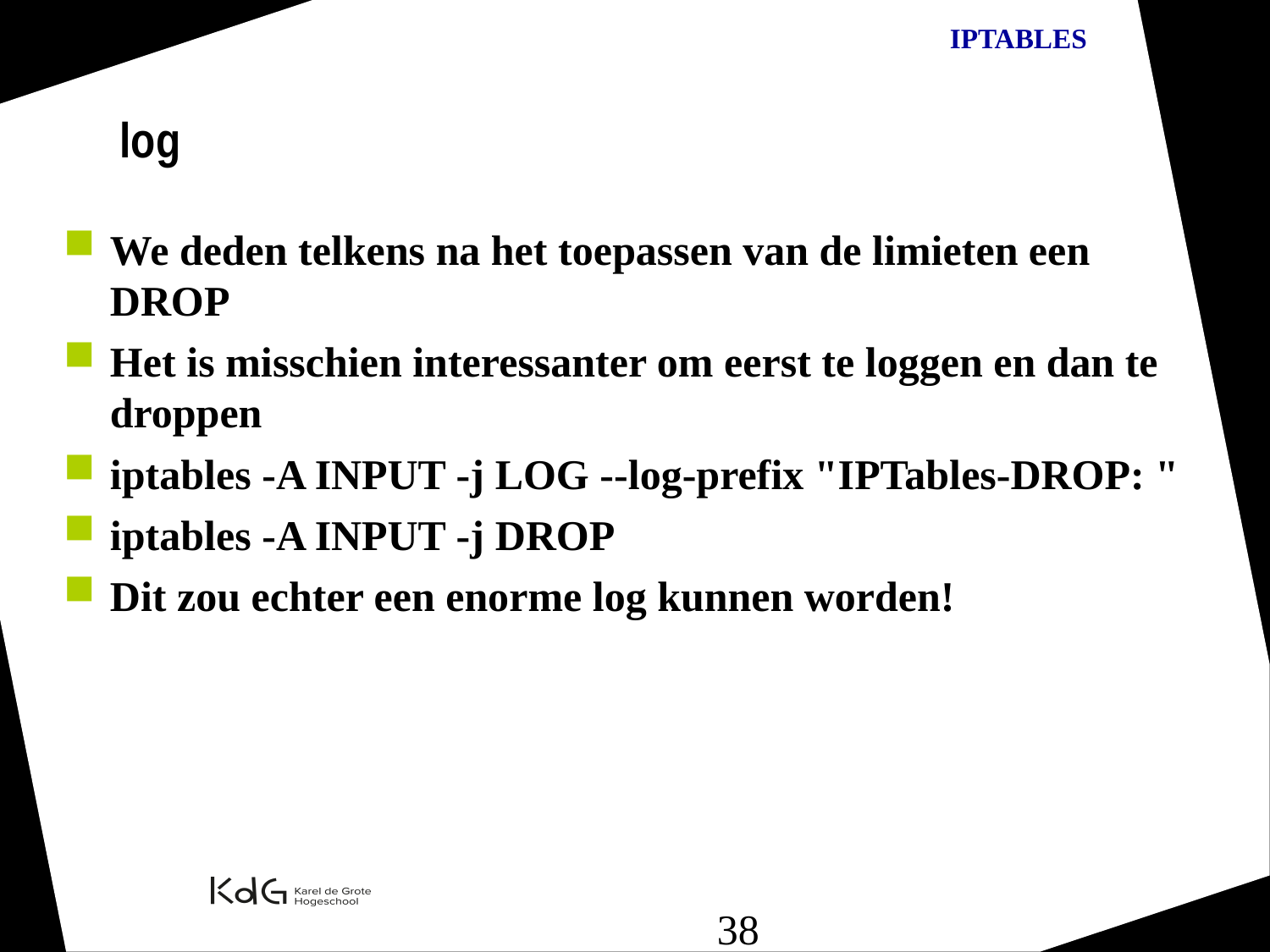

log
We deden telkens na het toepassen van de limieten een DROP
Het is misschien interessanter om eerst te loggen en dan te droppen
iptables -A INPUT -j LOG --log-prefix "IPTables-DROP: "
iptables -A INPUT -j DROP
Dit zou echter een enorme log kunnen worden!